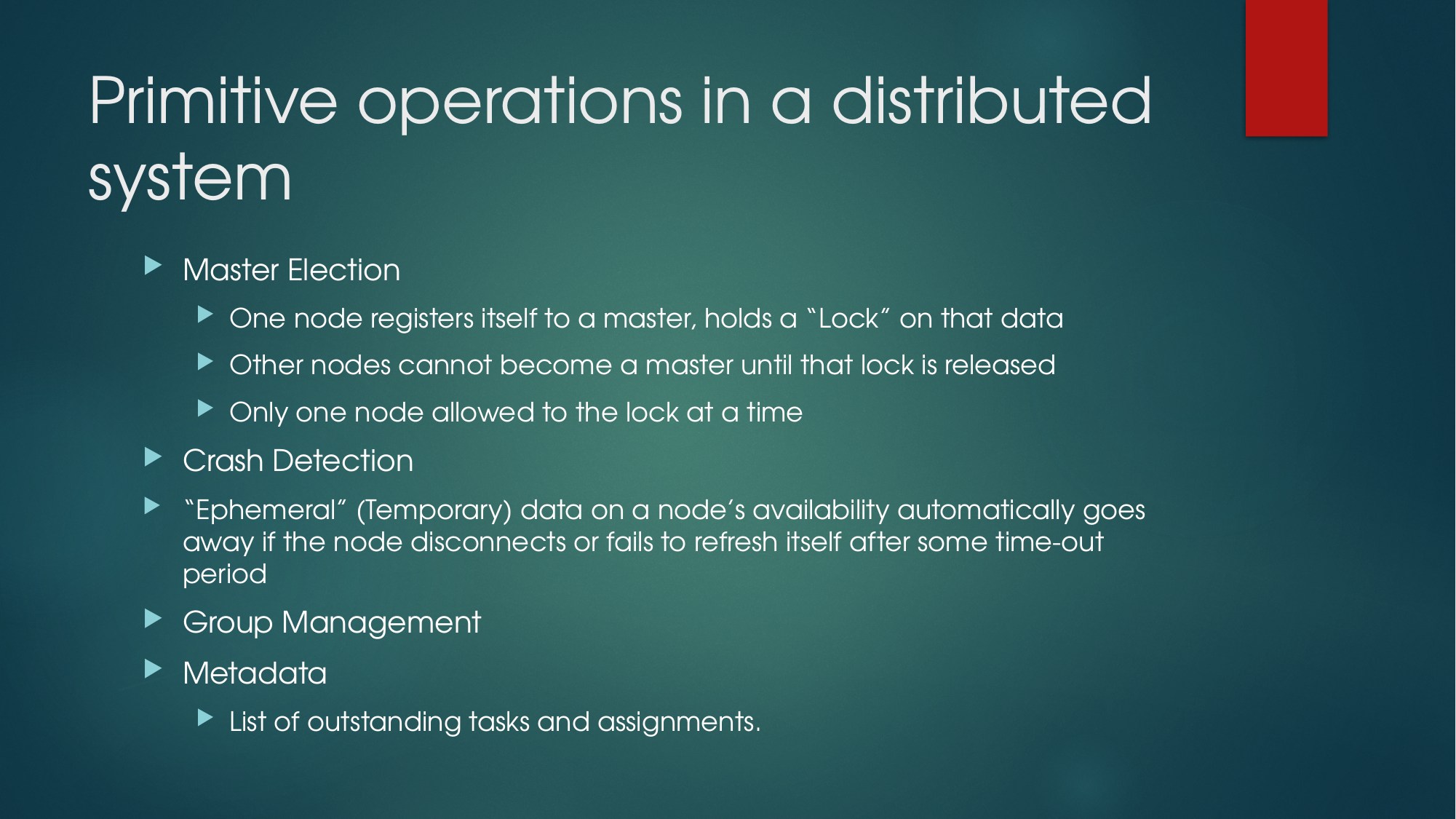

# Primitive operations in a distributed system
Master Election
One node registers itself to a master, holds a “Lock” on that data
Other nodes cannot become a master until that lock is released
Only one node allowed to the lock at a time
Crash Detection
“Ephemeral” (Temporary) data on a node’s availability automatically goes away if the node disconnects or fails to refresh itself after some time-out period
Group Management
Metadata
List of outstanding tasks and assignments.